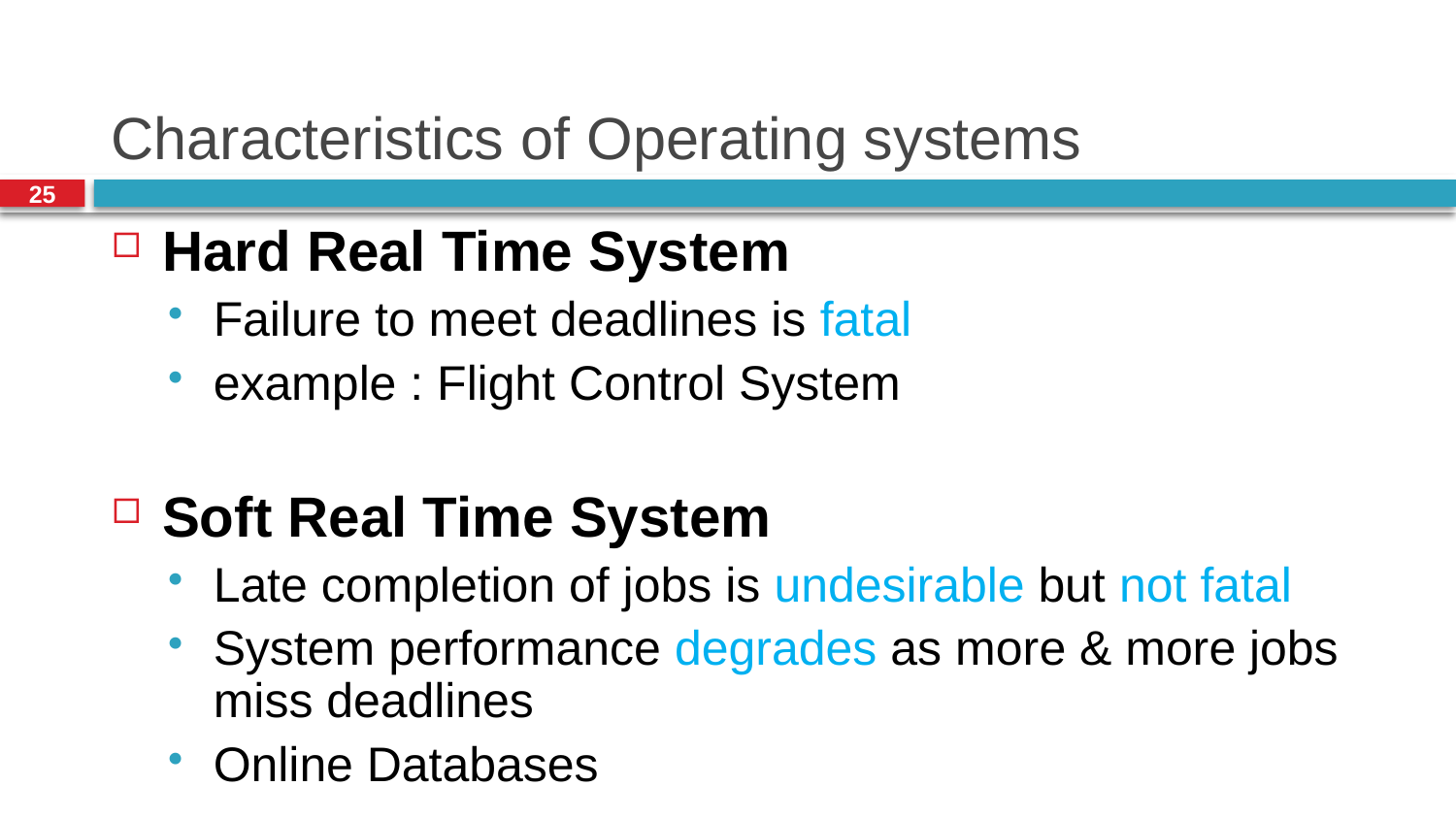

# Characteristics of Operating systems
25
Hard Real Time System
Failure to meet deadlines is fatal
example : Flight Control System

Soft Real Time System
Late completion of jobs is undesirable but not fatal
System performance degrades as more & more jobs miss deadlines
Online Databases